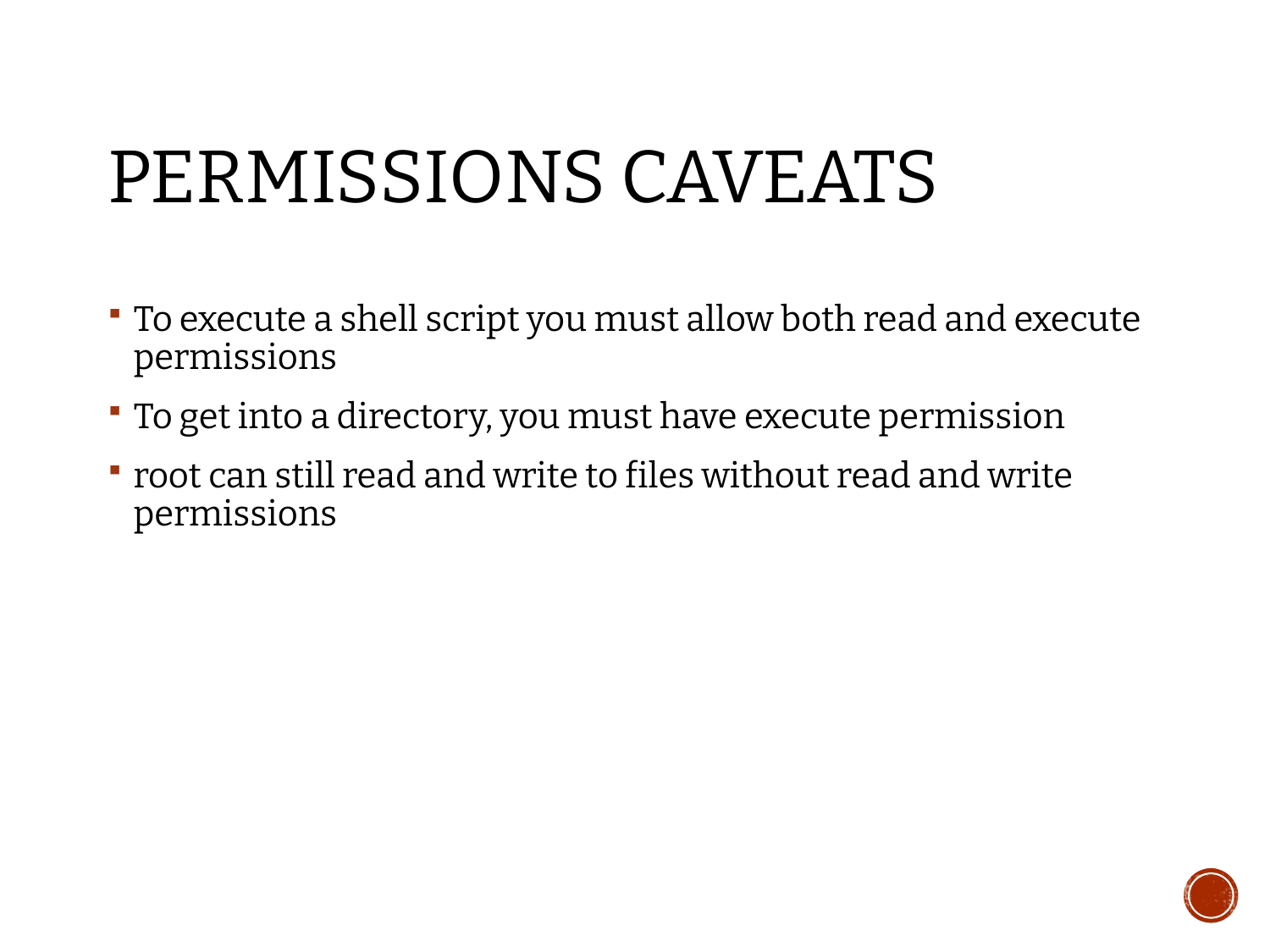

# Permissions Caveats
To execute a shell script you must allow both read and execute permissions
To get into a directory, you must have execute permission
root can still read and write to files without read and write permissions